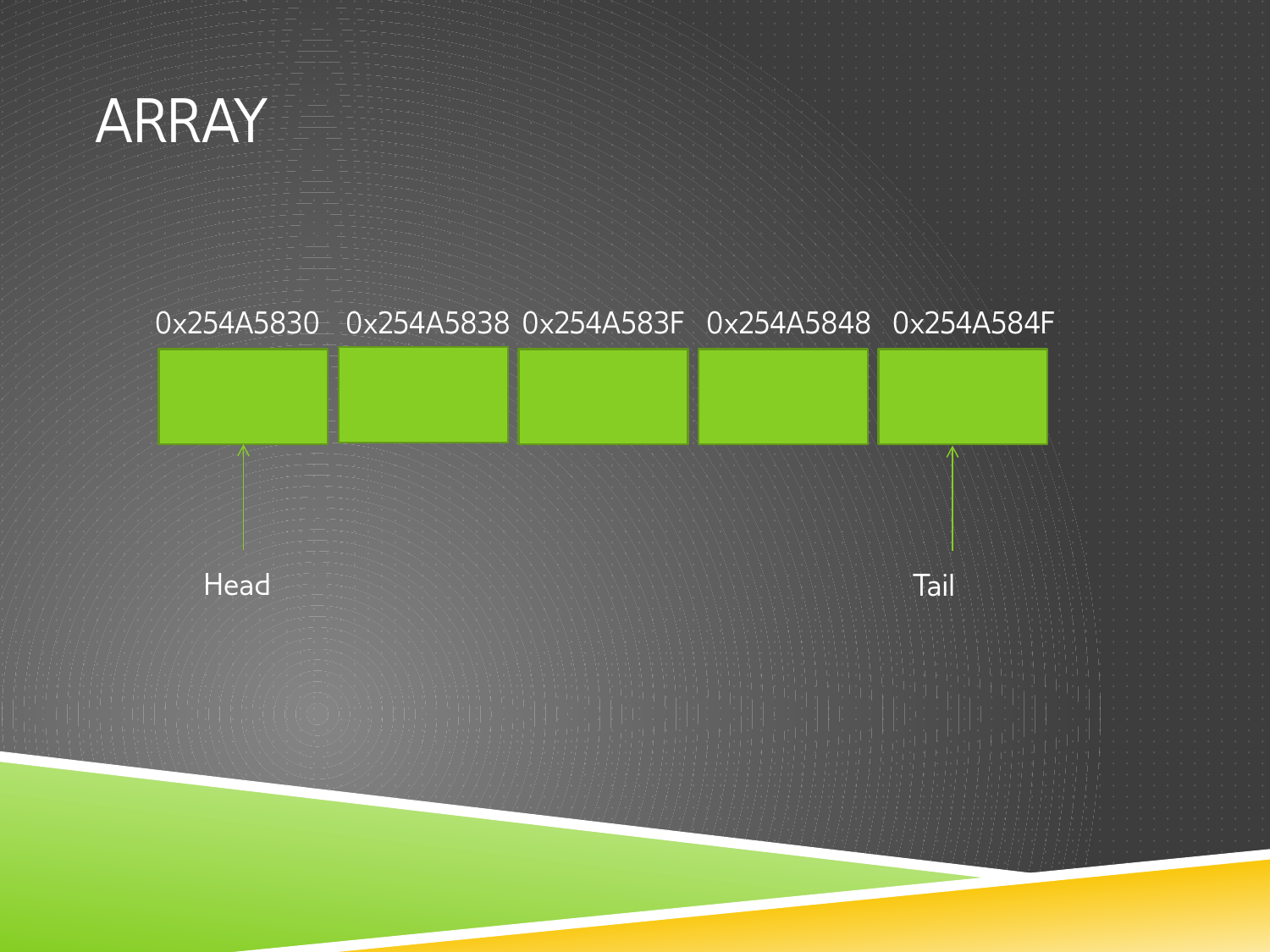

# Array
0x254A5830
0x254A5838
0x254A583F
0x254A5848
0x254A584F

Head
Tail